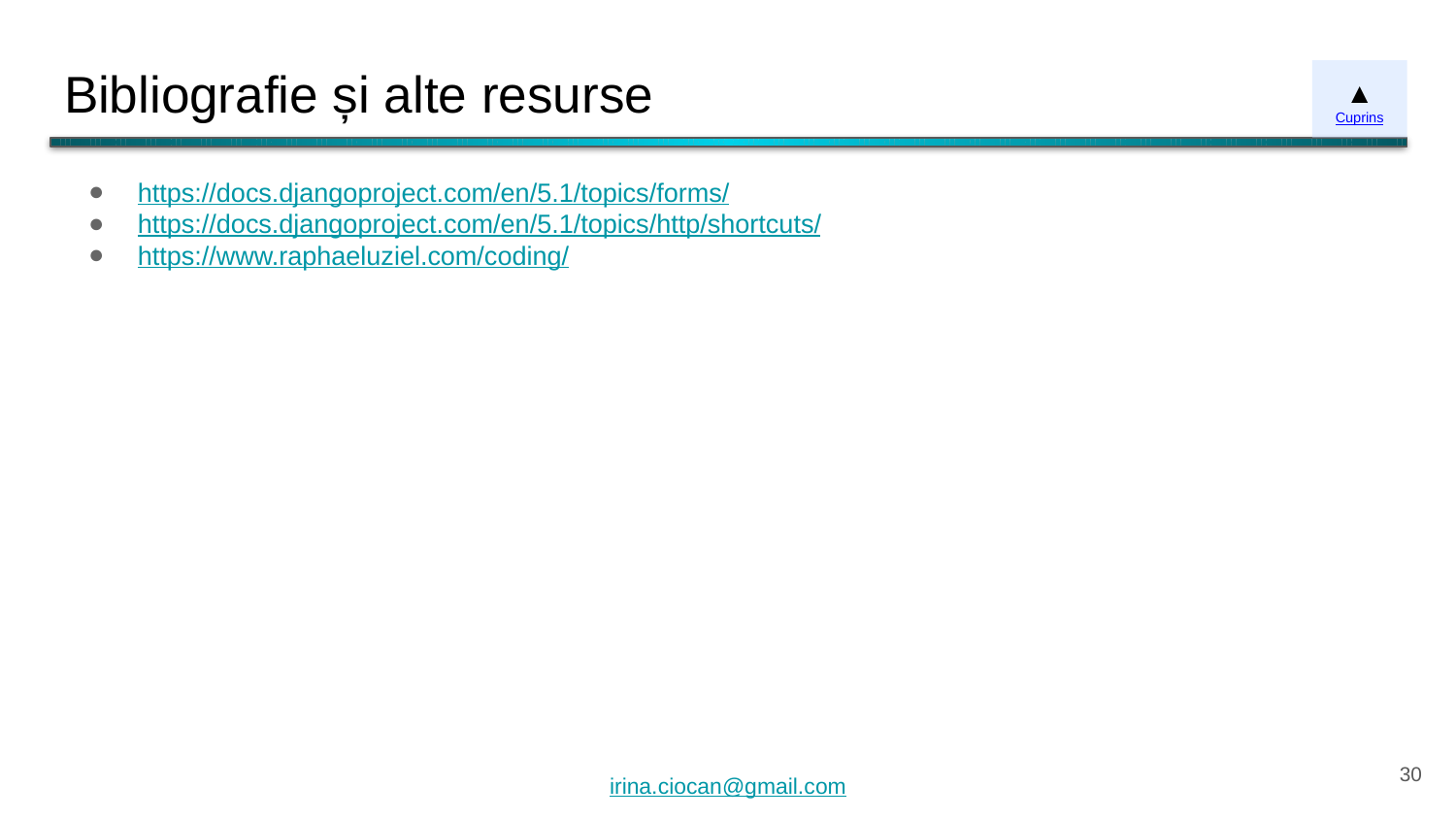

# Bibliografie și alte resurse
▲
Cuprins

https://docs.djangoproject.com/en/5.1/topics/forms/
https://docs.djangoproject.com/en/5.1/topics/http/shortcuts/
https://www.raphaeluziel.com/coding/
30
irina.ciocan@gmail.com